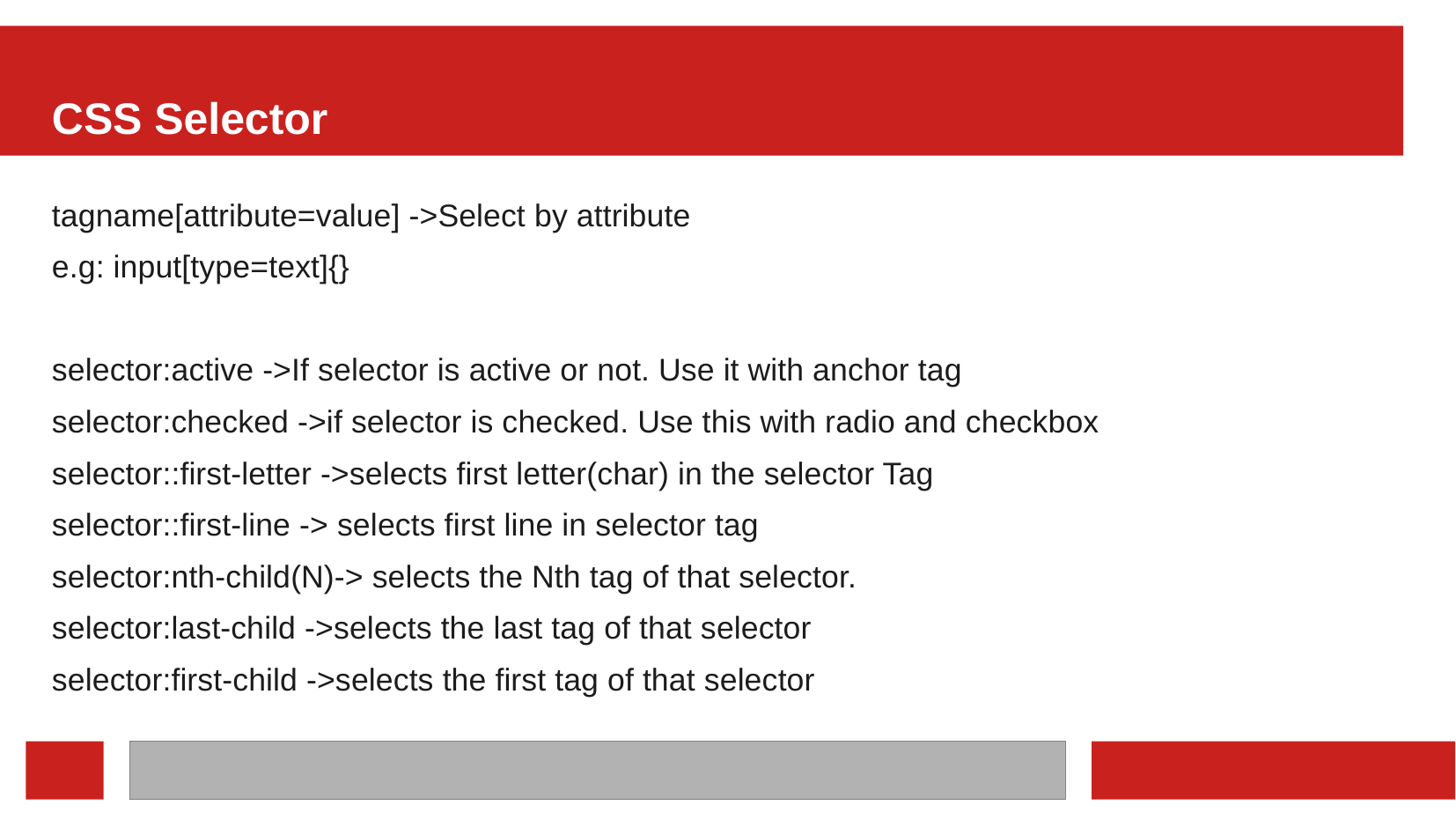

CSS Selector
tagname[attribute=value] ->Select by attribute
e.g: input[type=text]{}

selector:active ->If selector is active or not. Use it with anchor tag
selector:checked ->if selector is checked. Use this with radio and checkbox
selector::first-letter ->selects first letter(char) in the selector Tag
selector::first-line -> selects first line in selector tag
selector:nth-child(N)-> selects the Nth tag of that selector.
selector:last-child ->selects the last tag of that selector
selector:first-child ->selects the first tag of that selector